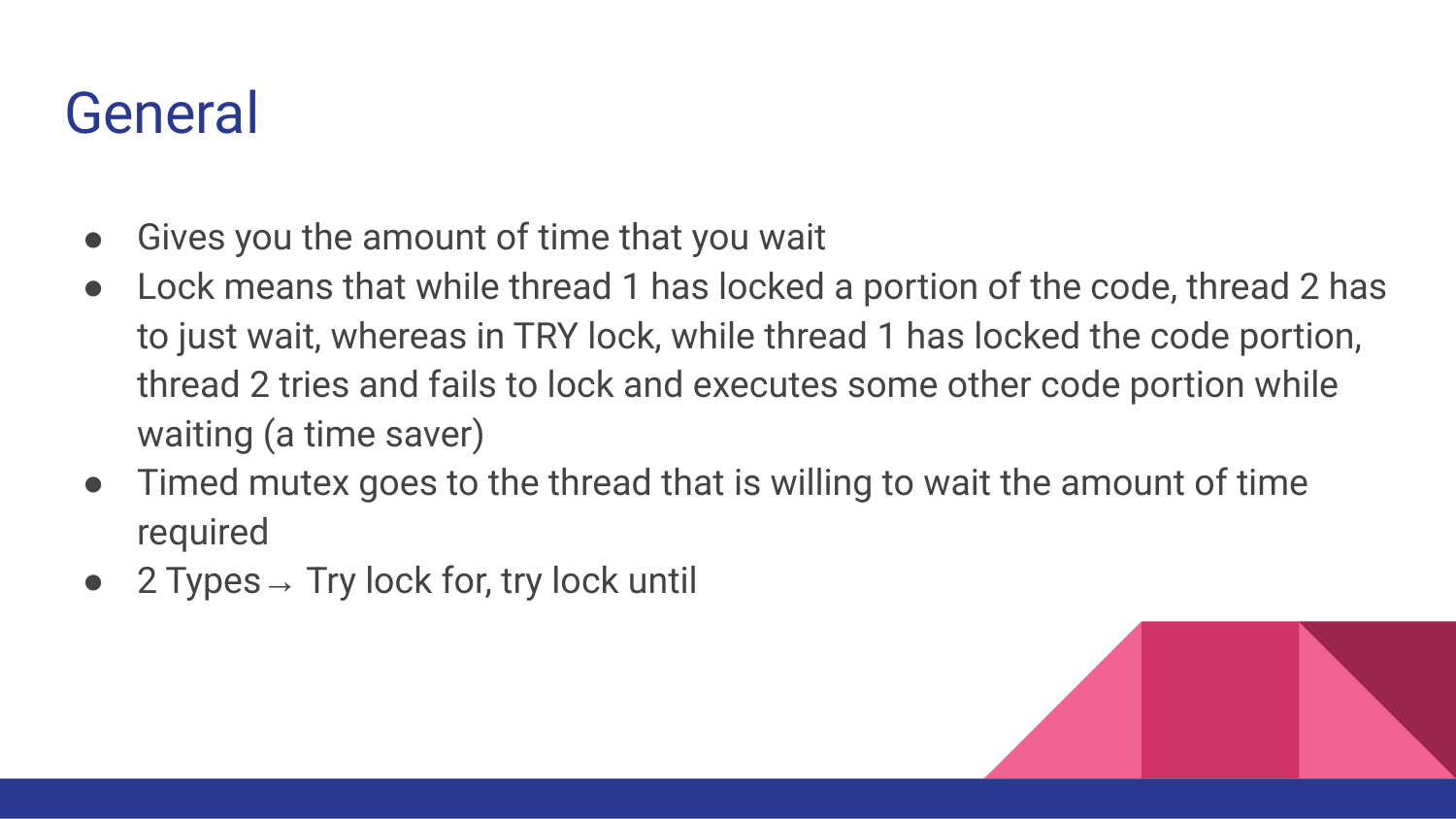

# General
Gives you the amount of time that you wait
Lock means that while thread 1 has locked a portion of the code, thread 2 has to just wait, whereas in TRY lock, while thread 1 has locked the code portion, thread 2 tries and fails to lock and executes some other code portion while waiting (a time saver)
Timed mutex goes to the thread that is willing to wait the amount of time required
2 Types→ Try lock for, try lock until